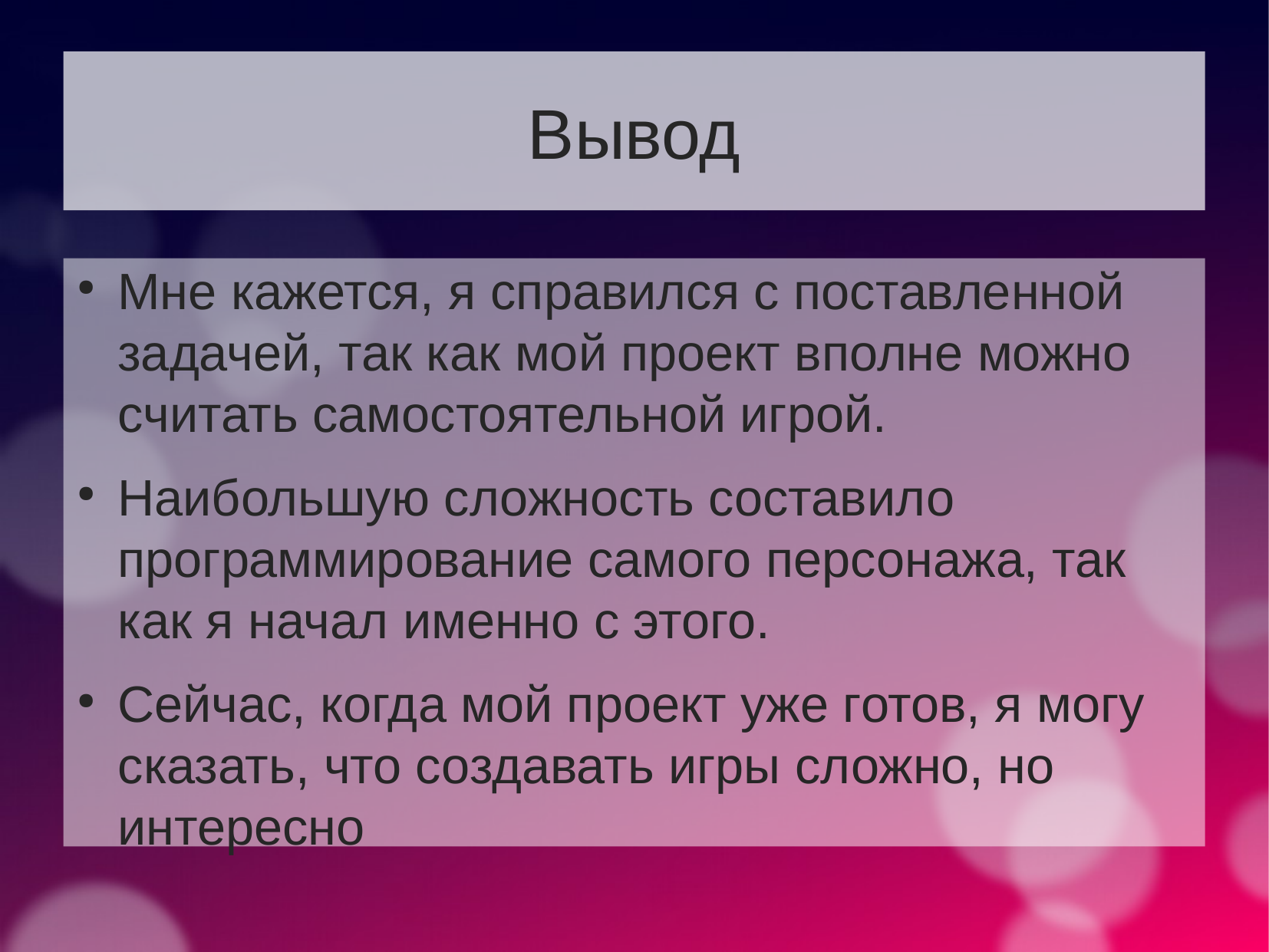

# Вывод
Мне кажется, я справился с поставленной задачей, так как мой проект вполне можно считать самостоятельной игрой.
Наибольшую сложность составило программирование самого персонажа, так как я начал именно с этого.
Сейчас, когда мой проект уже готов, я могу сказать, что создавать игры сложно, но интересно